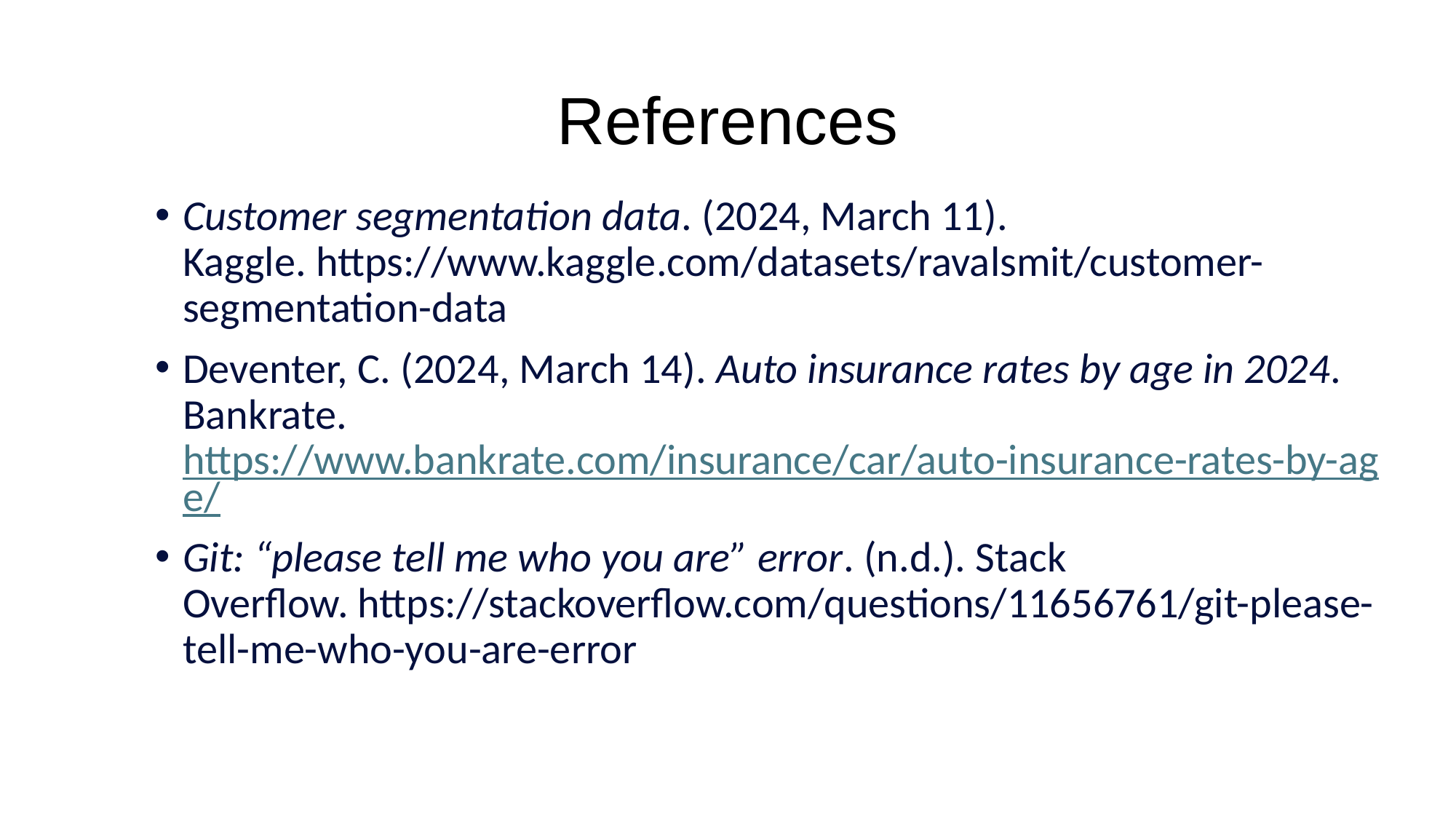

# References
Customer segmentation data. (2024, March 11). Kaggle. https://www.kaggle.com/datasets/ravalsmit/customer-segmentation-data
Deventer, C. (2024, March 14). Auto insurance rates by age in 2024. Bankrate. https://www.bankrate.com/insurance/car/auto-insurance-rates-by-age/
Git: “please tell me who you are” error. (n.d.). Stack Overflow. https://stackoverflow.com/questions/11656761/git-please-tell-me-who-you-are-error